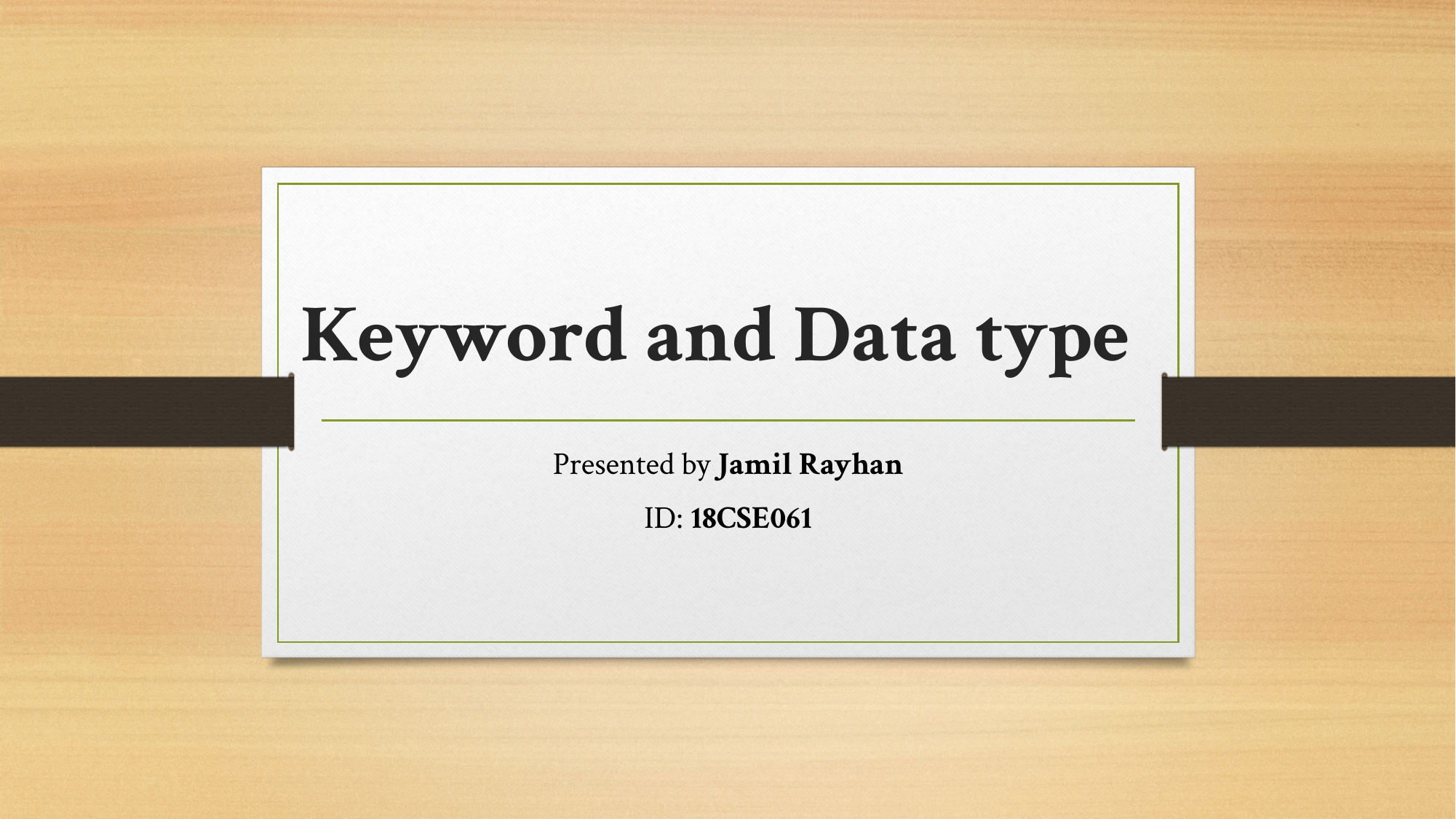

# Keyword and Data type
Presented by Jamil Rayhan
ID: 18CSE061